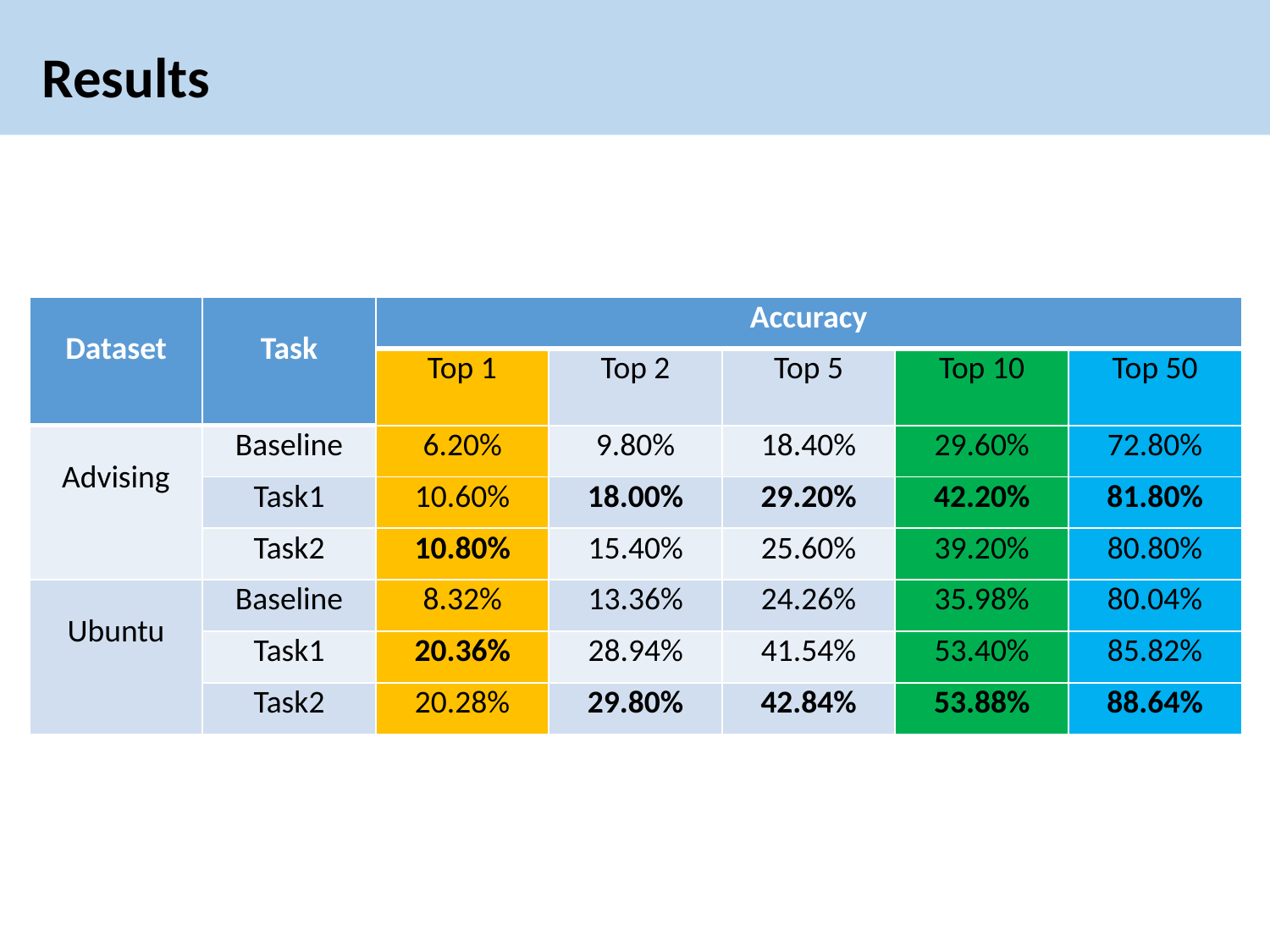

# Results
| Dataset | Task | Accuracy |  |  |  |  |
| --- | --- | --- | --- | --- | --- | --- |
|  |  | Top 1 | Top 2 | Top 5 | Top 10 | Top 50 |
| Advising | Baseline | 6.20% | 9.80% | 18.40% | 29.60% | 72.80% |
|  | Task1 | 10.60% | 18.00% | 29.20% | 42.20% | 81.80% |
|  | Task2 | 10.80% | 15.40% | 25.60% | 39.20% | 80.80% |
| Ubuntu | Baseline | 8.32% | 13.36% | 24.26% | 35.98% | 80.04% |
|  | Task1 | 20.36% | 28.94% | 41.54% | 53.40% | 85.82% |
|  | Task2 | 20.28% | 29.80% | 42.84% | 53.88% | 88.64% |